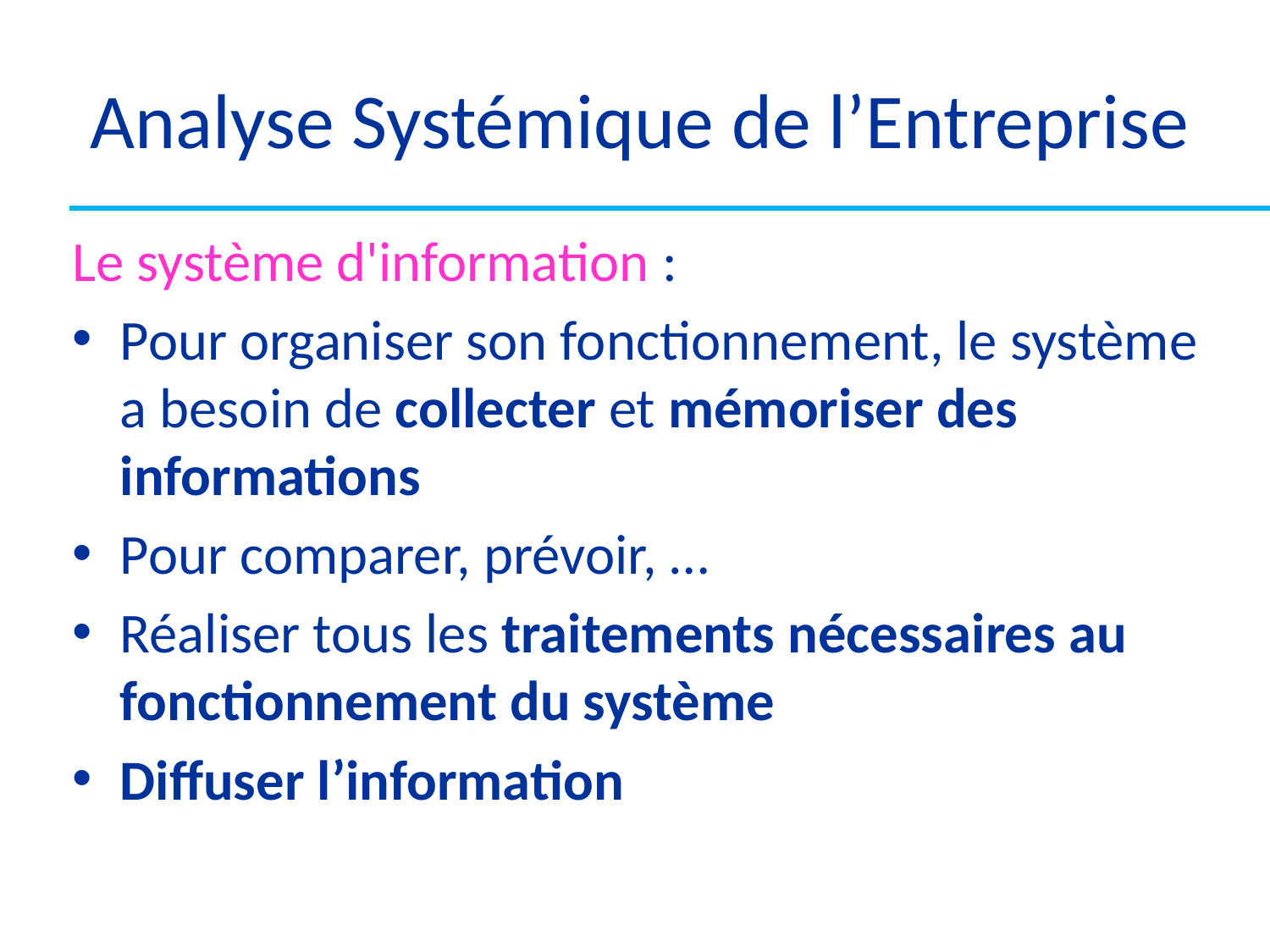

# Analyse Systémique de l’Entreprise
Le système d'information :
Pour organiser son fonctionnement, le système a besoin de collecter et mémoriser des informations
Pour comparer, prévoir, …
Réaliser tous les traitements nécessaires au fonctionnement du système
Diffuser l’information